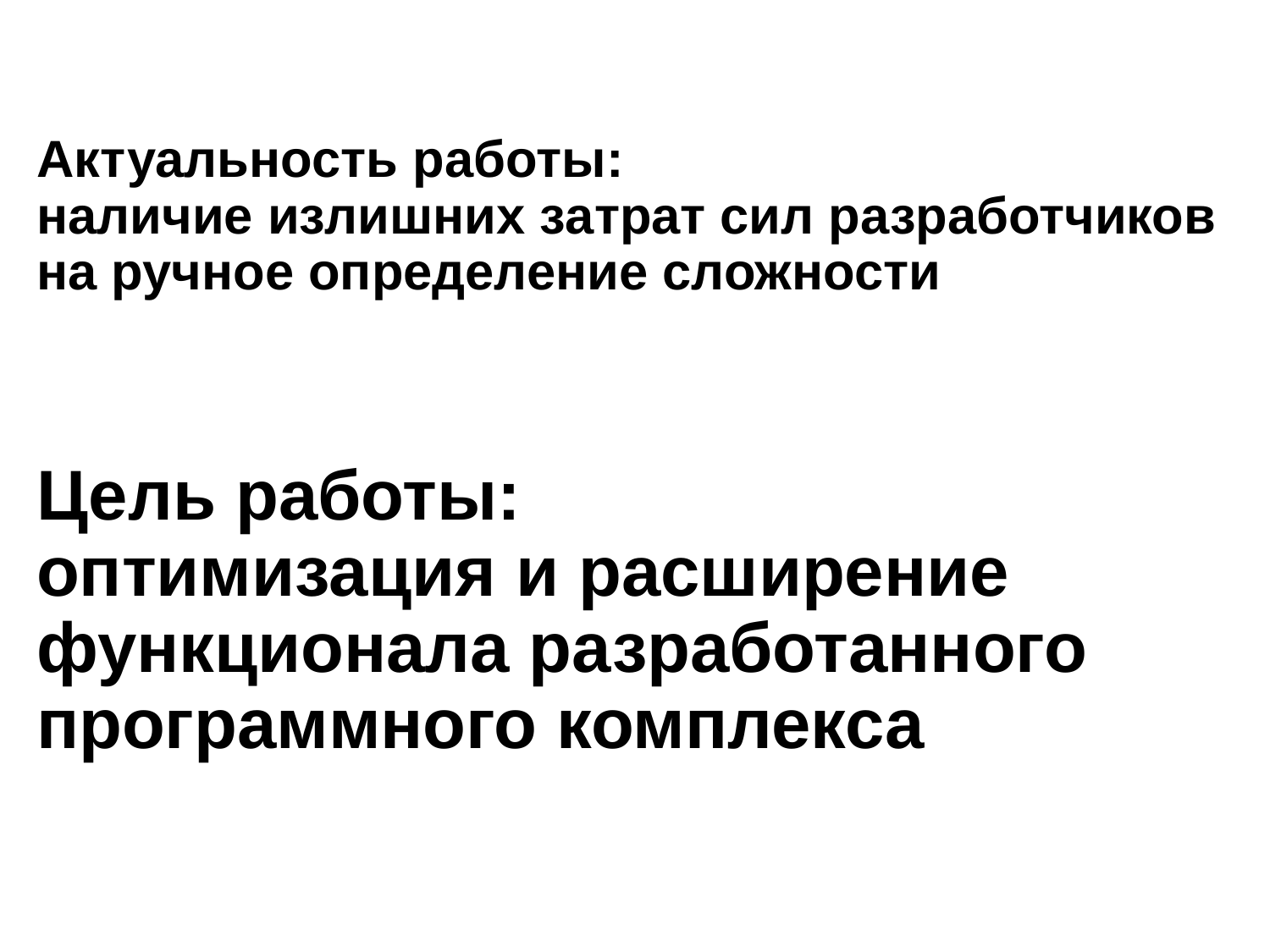

# Актуальность работы: наличие излишних затрат сил разработчиков на ручное определение сложности
Цель работы:
оптимизация и расширение функционала разработанного программного комплекса